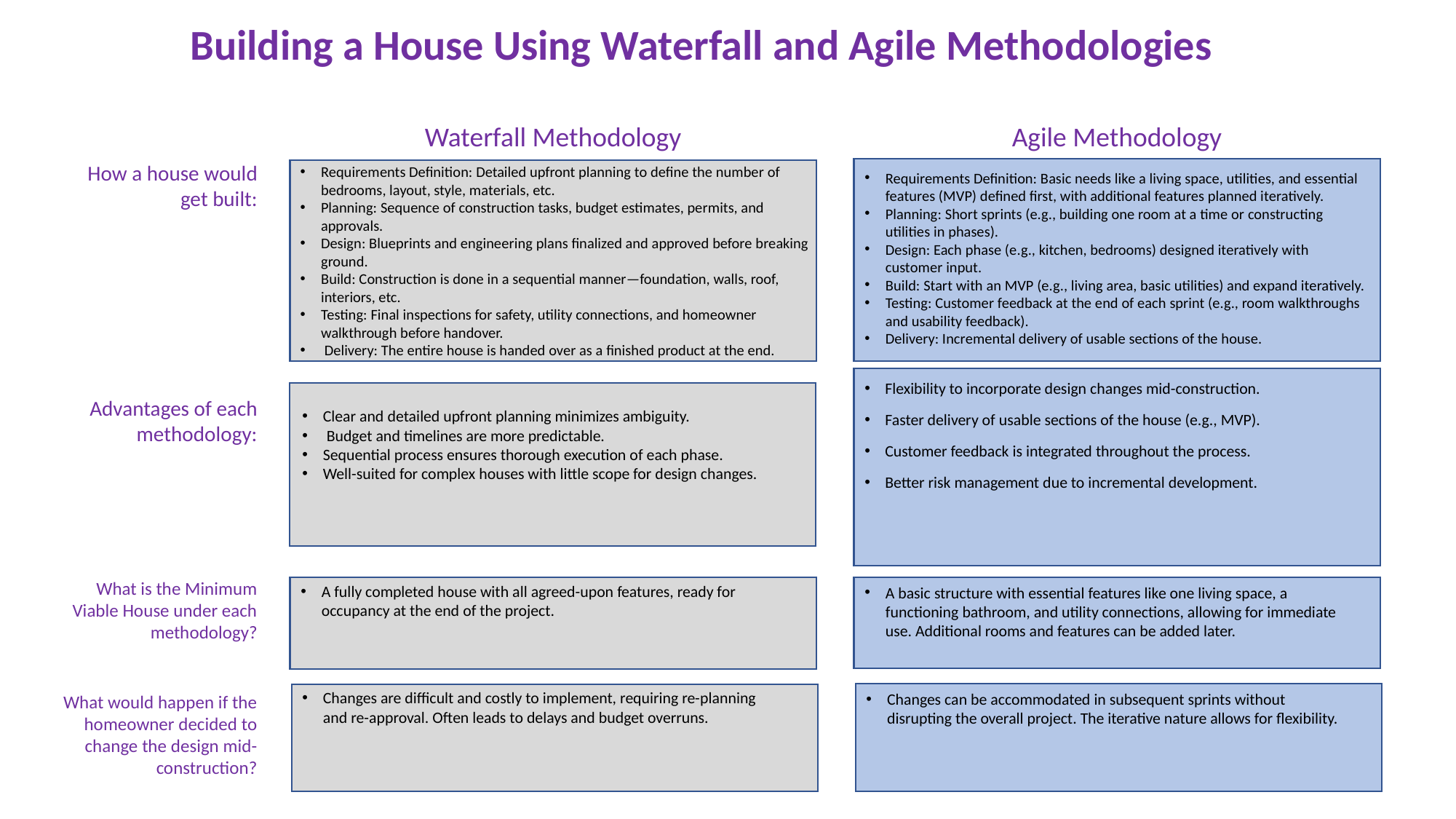

Building a House Using Waterfall and Agile Methodologies
Waterfall Methodology
Agile Methodology
How a house would get built:
Requirements Definition: Detailed upfront planning to define the number of bedrooms, layout, style, materials, etc.
Planning: Sequence of construction tasks, budget estimates, permits, and approvals.
Design: Blueprints and engineering plans finalized and approved before breaking ground.
Build: Construction is done in a sequential manner—foundation, walls, roof, interiors, etc.
Testing: Final inspections for safety, utility connections, and homeowner walkthrough before handover.
 Delivery: The entire house is handed over as a finished product at the end.

Requirements Definition: Basic needs like a living space, utilities, and essential features (MVP) defined first, with additional features planned iteratively.
Planning: Short sprints (e.g., building one room at a time or constructing utilities in phases).
Design: Each phase (e.g., kitchen, bedrooms) designed iteratively with customer input.
Build: Start with an MVP (e.g., living area, basic utilities) and expand iteratively.
Testing: Customer feedback at the end of each sprint (e.g., room walkthroughs and usability feedback).
Delivery: Incremental delivery of usable sections of the house.

Flexibility to incorporate design changes mid-construction.
Faster delivery of usable sections of the house (e.g., MVP).
Customer feedback is integrated throughout the process.
Better risk management due to incremental development.

Advantages of each methodology:
Clear and detailed upfront planning minimizes ambiguity.
 Budget and timelines are more predictable.
Sequential process ensures thorough execution of each phase.
Well-suited for complex houses with little scope for design changes.
What is the Minimum Viable House under each methodology?
A fully completed house with all agreed-upon features, ready for occupancy at the end of the project.

A basic structure with essential features like one living space, a functioning bathroom, and utility connections, allowing for immediate use. Additional rooms and features can be added later.

Changes are difficult and costly to implement, requiring re-planning and re-approval. Often leads to delays and budget overruns.

Changes can be accommodated in subsequent sprints without disrupting the overall project. The iterative nature allows for flexibility.

What would happen if the homeowner decided to change the design mid-construction?